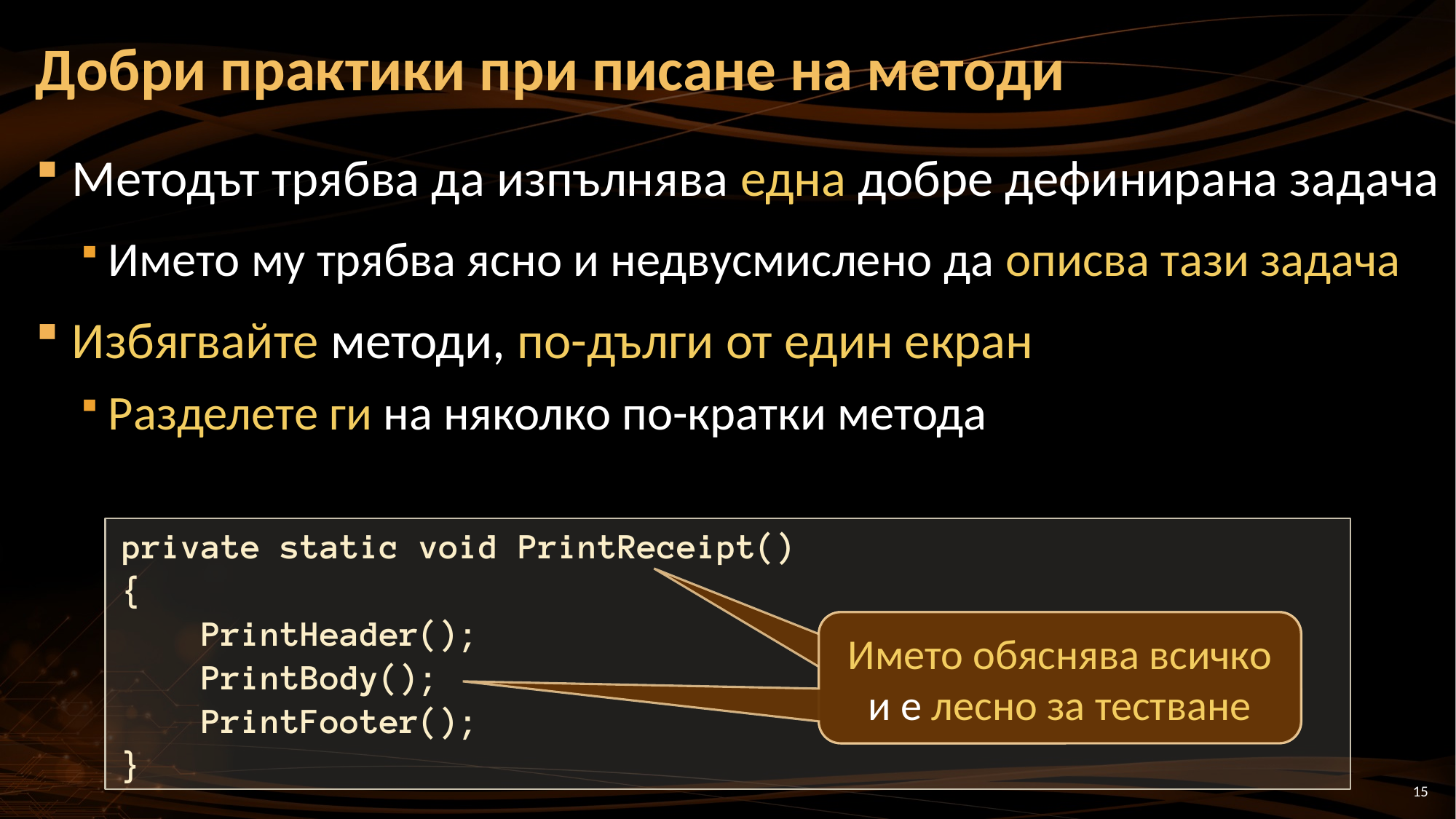

# Добри практики при писане на методи
Методът трябва да изпълнява една добре дефинирана задача
Името му трябва ясно и недвусмислено да описва тази задача
Избягвайте методи, по-дълги от един екран
Разделете ги на няколко по-кратки метода
private static void PrintReceipt()
{
    PrintHeader();
    PrintBody();
    PrintFooter();
}
Името обяснява всичко и е лесно за тестване
Името обяснява всичко и е лесно за тестване
15